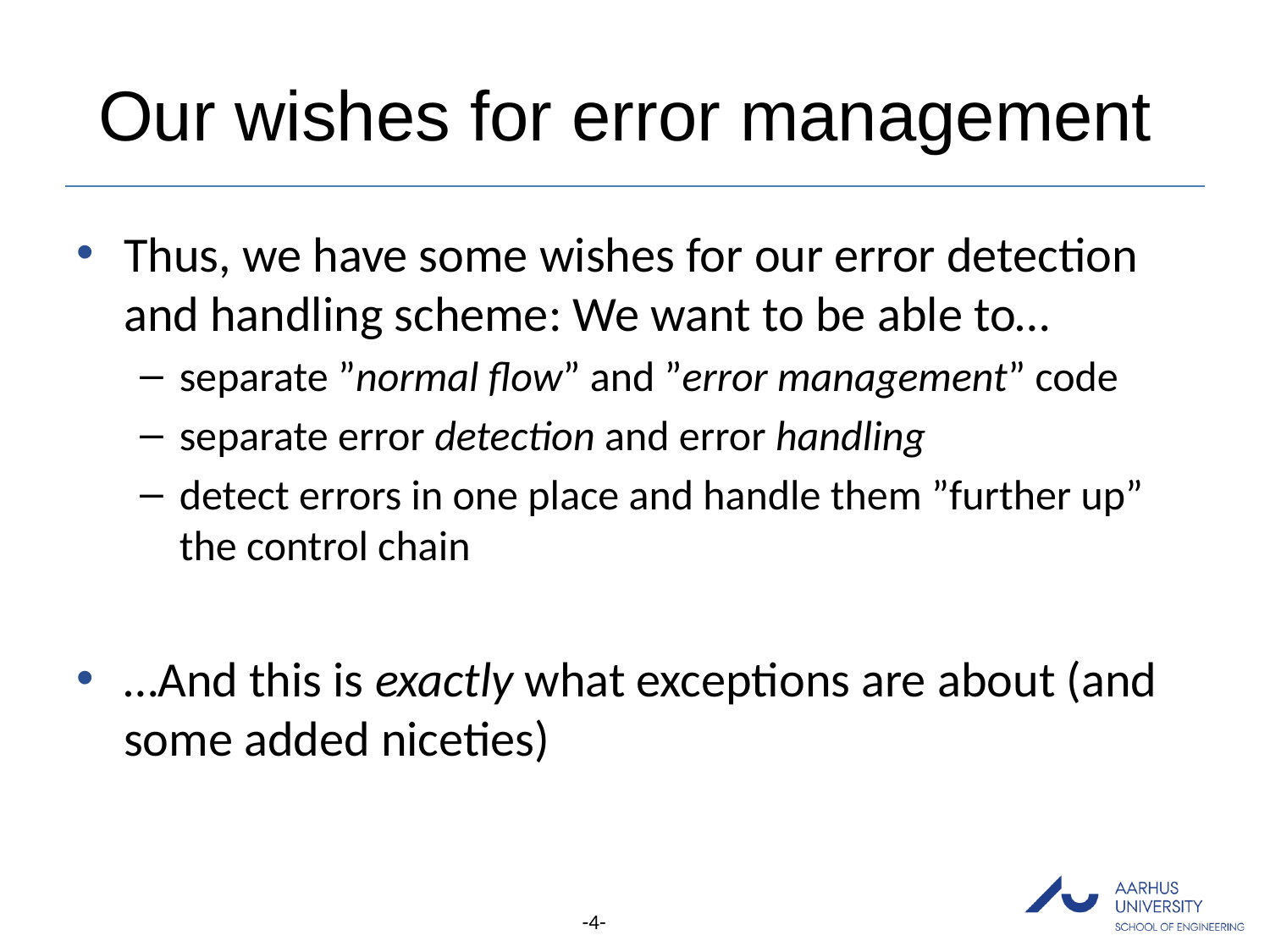

# Our wishes for error management
Thus, we have some wishes for our error detection and handling scheme: We want to be able to…
separate ”normal flow” and ”error management” code
separate error detection and error handling
detect errors in one place and handle them ”further up” the control chain

…And this is exactly what exceptions are about (and some added niceties)